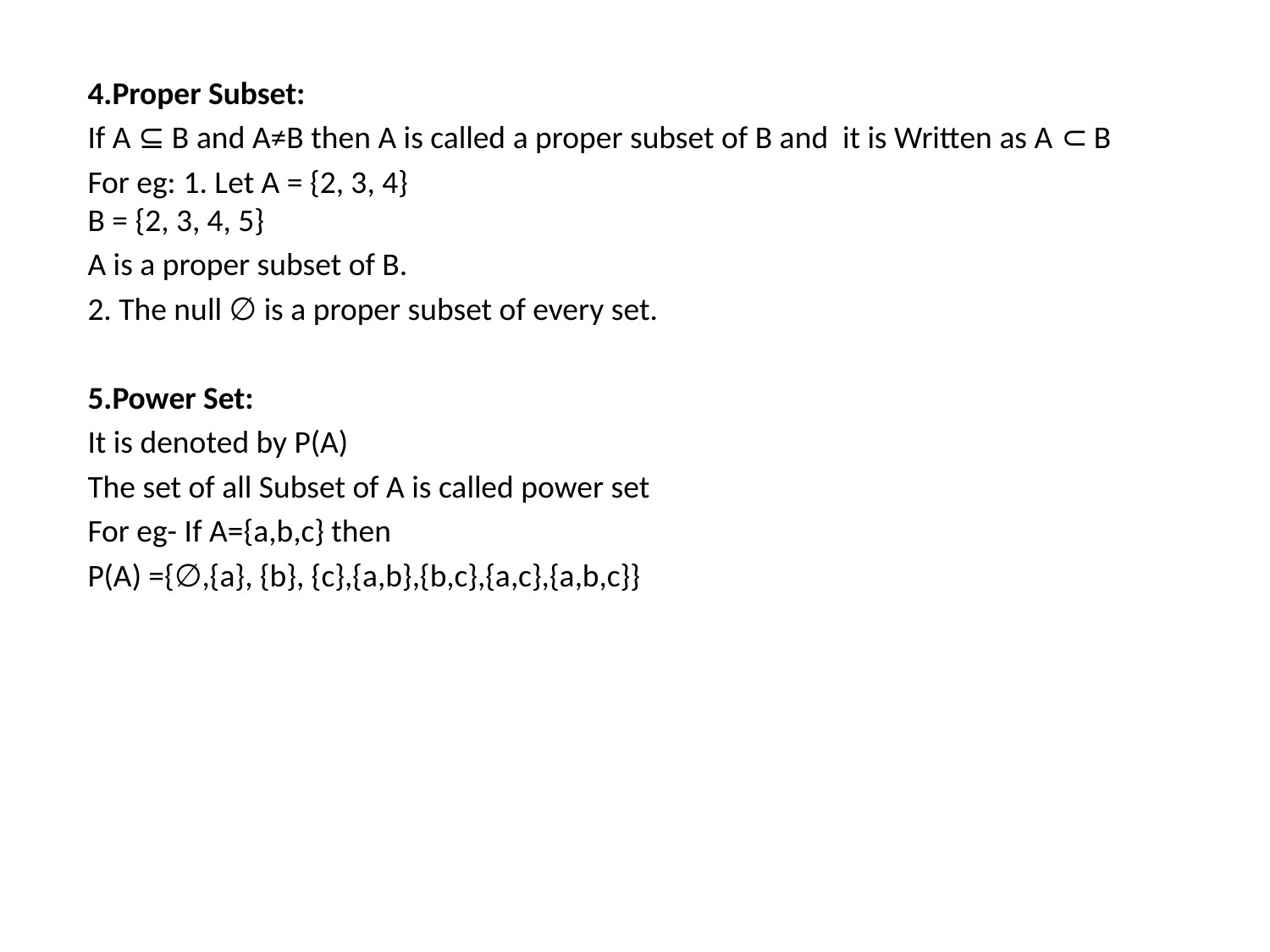

4.Proper Subset:
If A ⊆ B and A≠B then A is called a proper subset of B and  it is Written as A ⊂ B
For eg: 1. Let A = {2, 3, 4}
B = {2, 3, 4, 5}
A is a proper subset of B.
2. The null ∅ is a proper subset of every set.

5.Power Set:
It is denoted by P(A)
The set of all Subset of A is called power set
For eg- If A={a,b,c} then
P(A) ={∅,{a}, {b}, {c},{a,b},{b,c},{a,c},{a,b,c}}